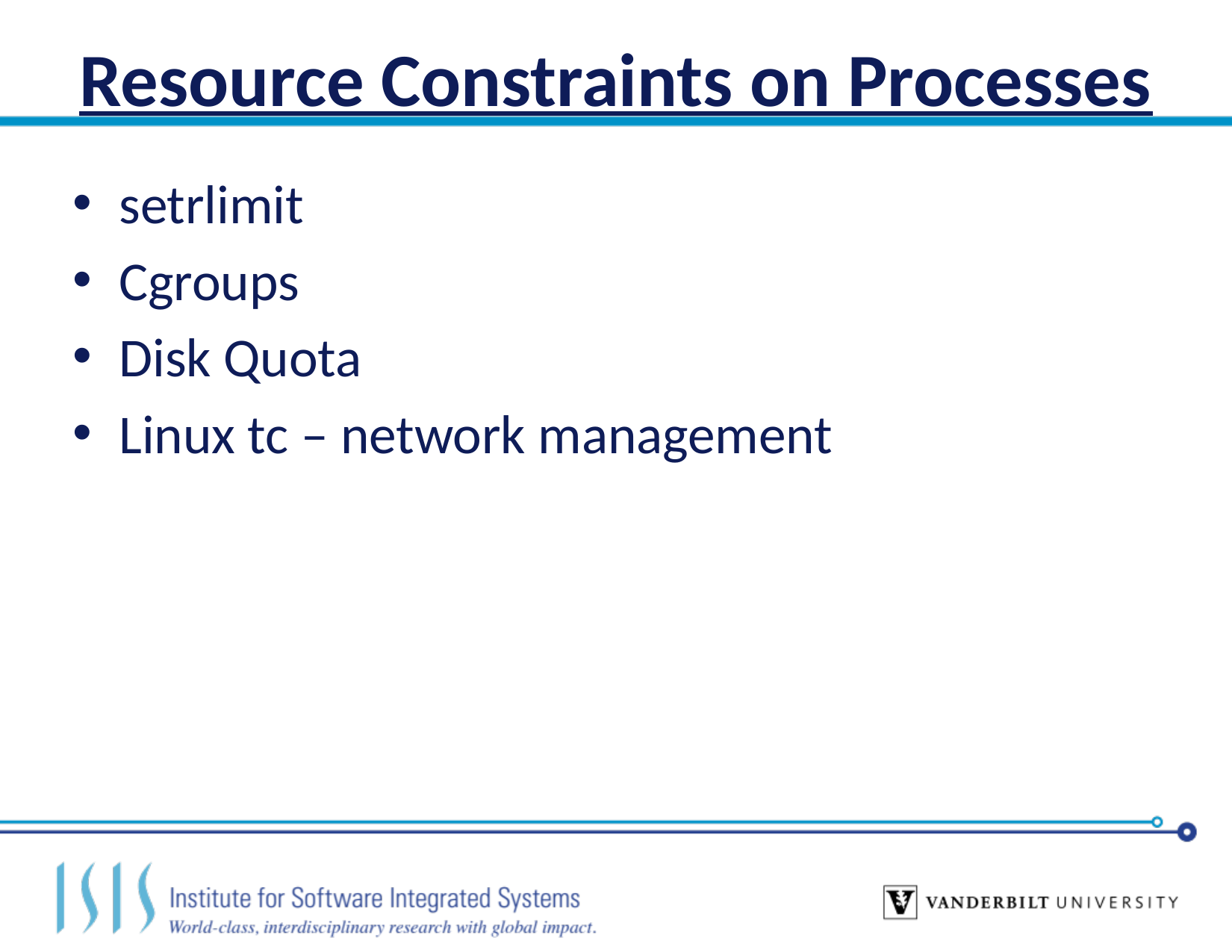

# Resource Constraints on Processes
setrlimit
Cgroups
Disk Quota
Linux tc – network management